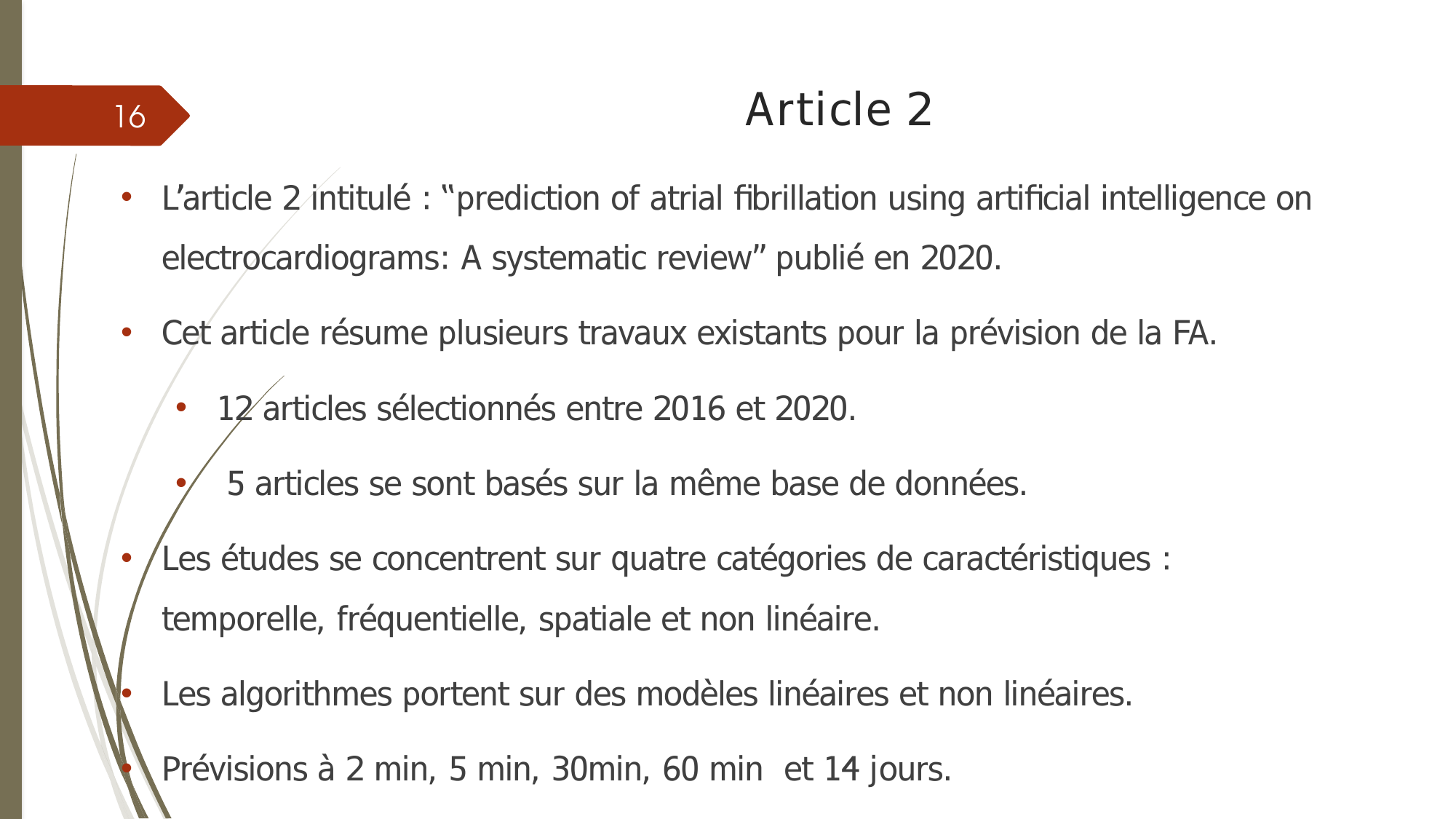

# Article 2
16
L’article 2 intitulé : “prediction of atrial fibrillation using artificial intelligence on electrocardiograms: A systematic review” publié en 2020.
Cet article résume plusieurs travaux existants pour la prévision de la FA.
12 articles sélectionnés entre 2016 et 2020.
 5 articles se sont basés sur la même base de données.
Les études se concentrent sur quatre catégories de caractéristiques : temporelle, fréquentielle, spatiale et non linéaire.
Les algorithmes portent sur des modèles linéaires et non linéaires.
Prévisions à 2 min, 5 min, 30min, 60 min  et 14 jours.